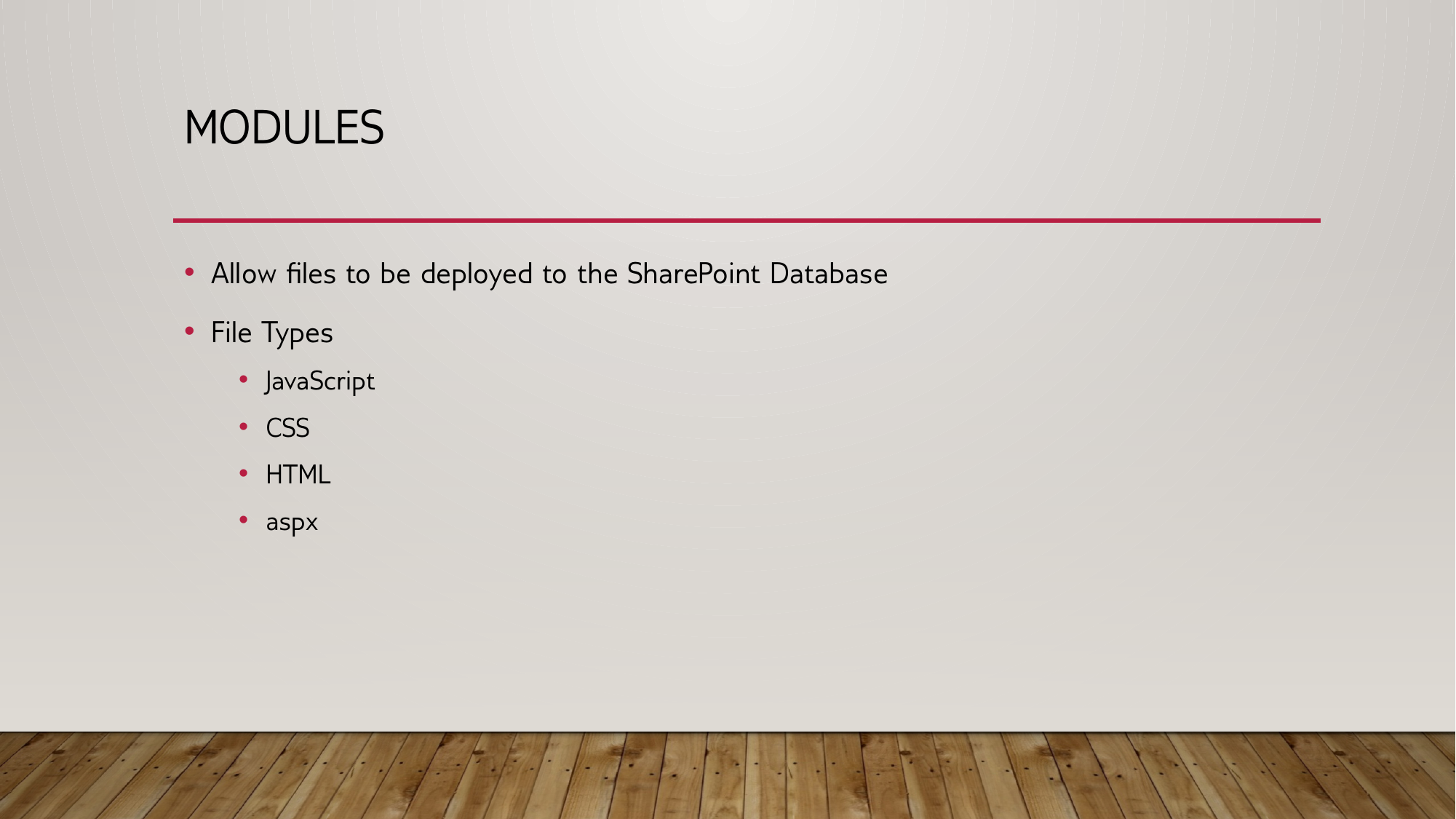

# Modules
Allow files to be deployed to the SharePoint Database
File Types
JavaScript
CSS
HTML
aspx